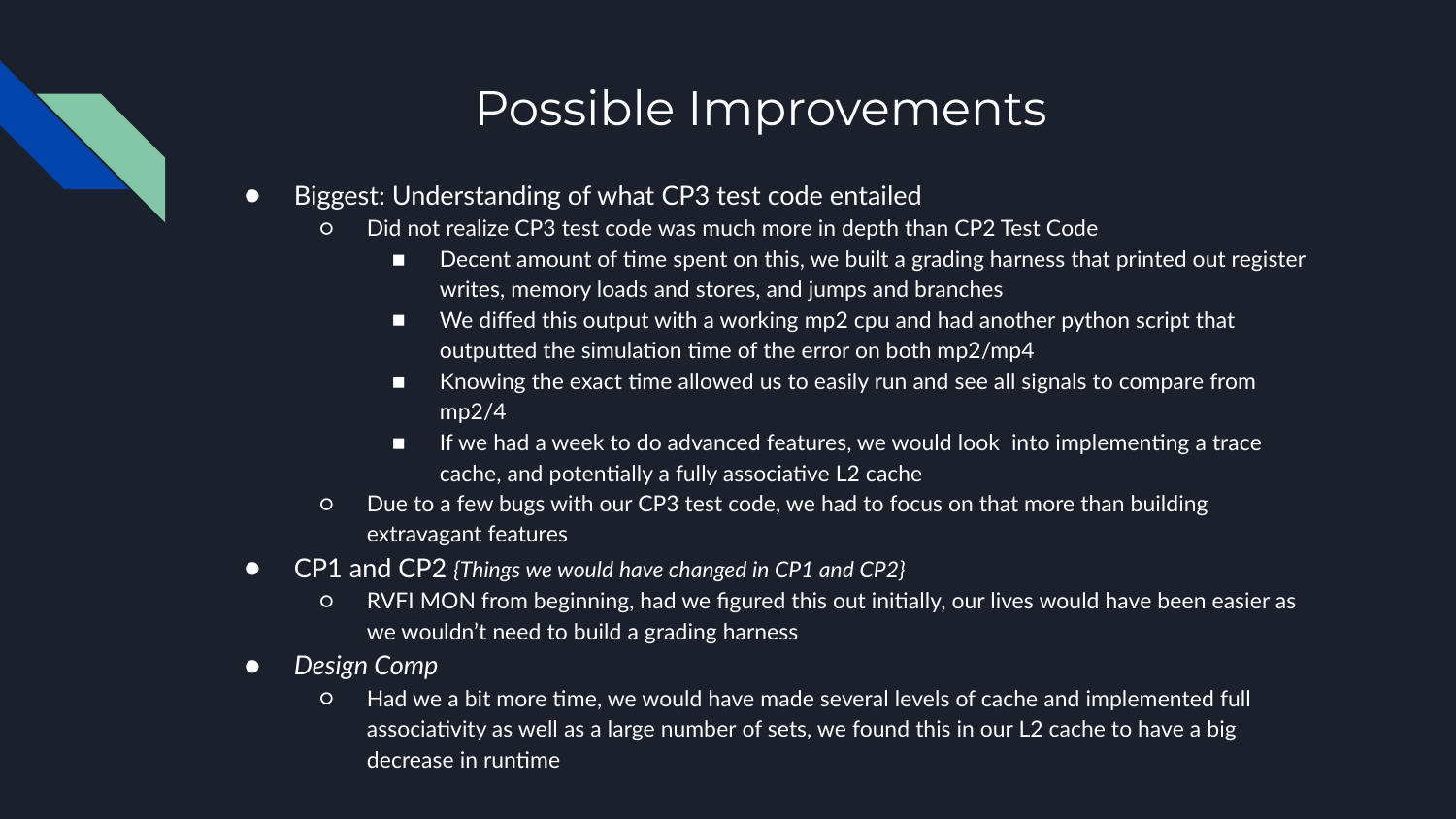

# Possible Improvements
Biggest: Understanding of what CP3 test code entailed
Did not realize CP3 test code was much more in depth than CP2 Test Code
Decent amount of time spent on this, we built a grading harness that printed out register writes, memory loads and stores, and jumps and branches
We diffed this output with a working mp2 cpu and had another python script that outputted the simulation time of the error on both mp2/mp4
Knowing the exact time allowed us to easily run and see all signals to compare from mp2/4
If we had a week to do advanced features, we would look  into implementing a trace cache, and potentially a fully associative L2 cache
Due to a few bugs with our CP3 test code, we had to focus on that more than building extravagant features
CP1 and CP2 {Things we would have changed in CP1 and CP2}
RVFI MON from beginning, had we figured this out initially, our lives would have been easier as we wouldn’t need to build a grading harness
Design Comp
Had we a bit more time, we would have made several levels of cache and implemented full associativity as well as a large number of sets, we found this in our L2 cache to have a big decrease in runtime